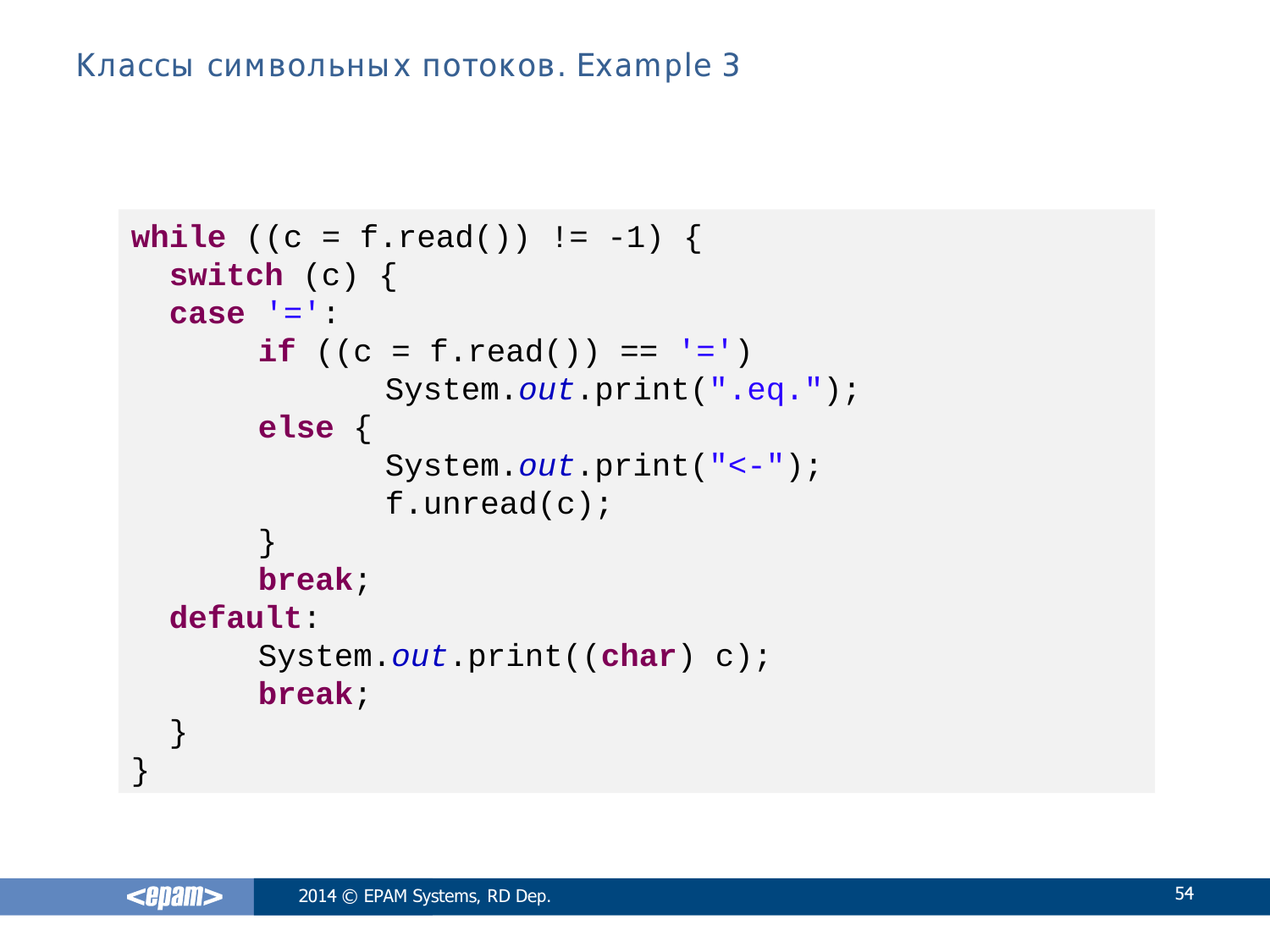

# Классы символьных потоков. Example 3
while ((c = f.read()) != -1) {
  switch (c) {
  case '=':
	if ((c = f.read()) == '=')
		System.out.print(".eq.");
	else {
		System.out.print("<-");
		f.unread(c);
	}
	break;
  default:
	System.out.print((char) c);
	break;
  }
}
54
2014 © EPAM Systems, RD Dep.